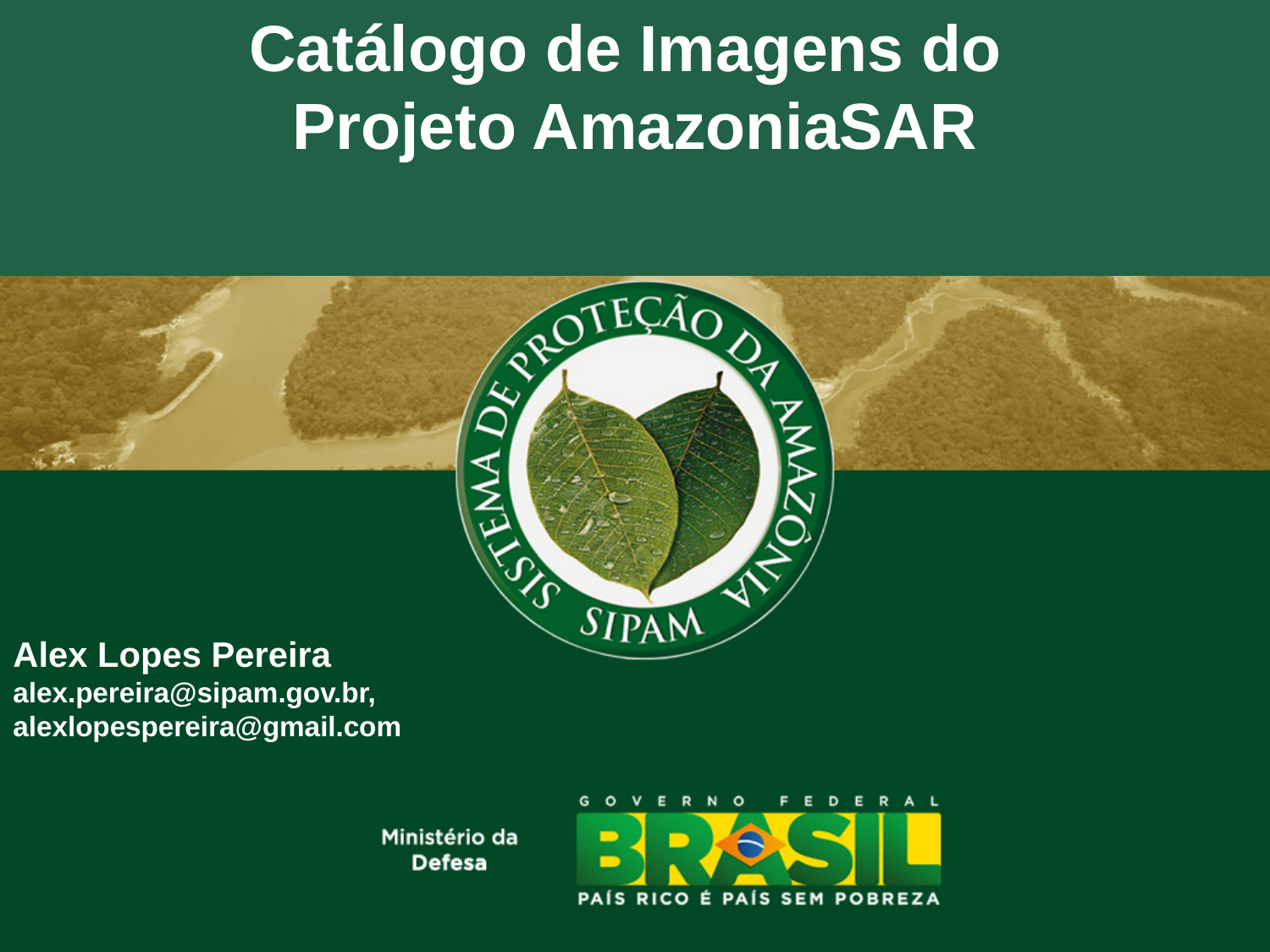

Catálogo de Imagens do
Projeto AmazoniaSAR
Alex Lopes Pereira
alex.pereira@sipam.gov.br, alexlopespereira@gmail.com